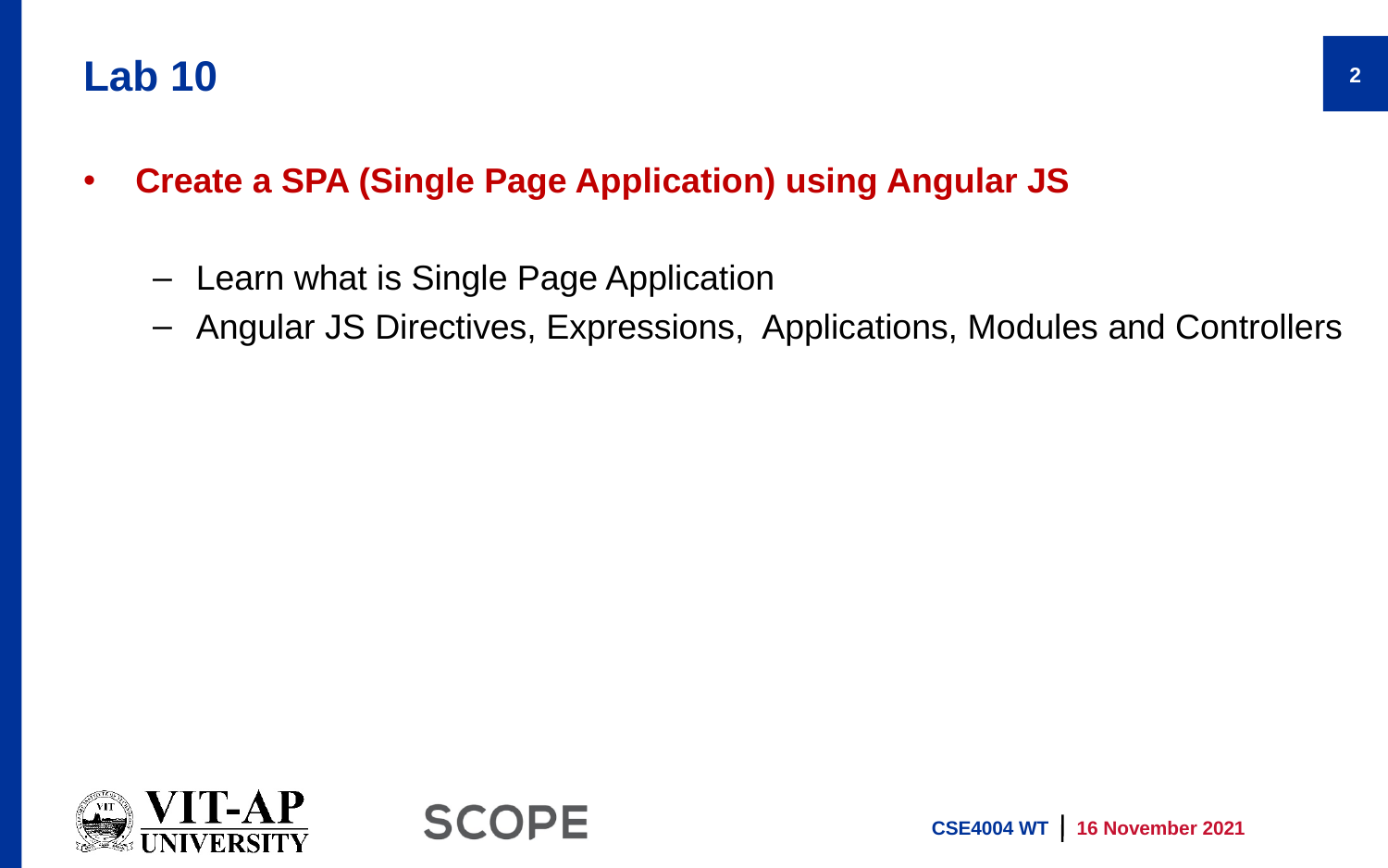

# Lab 10
2
Create a SPA (Single Page Application) using Angular JS

Learn what is Single Page Application
Angular JS Directives, Expressions,  Applications, Modules and Controllers
CSE4004 WT
16 November 2021